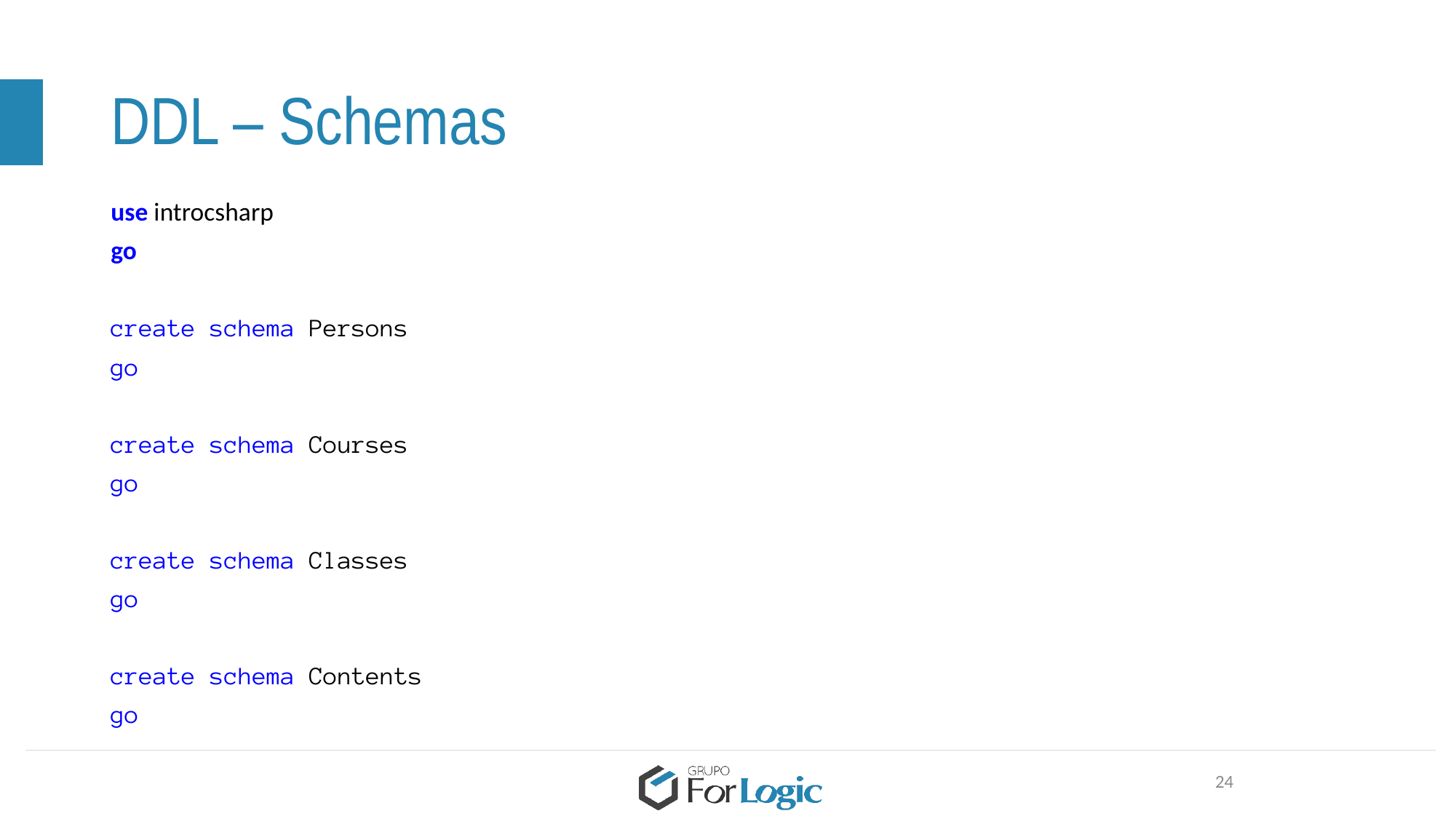

# DDL – Schemas
use introcsharp
go

create schema Persons
go

create schema Courses
go

create schema Classes
go

create schema Contents
go
24